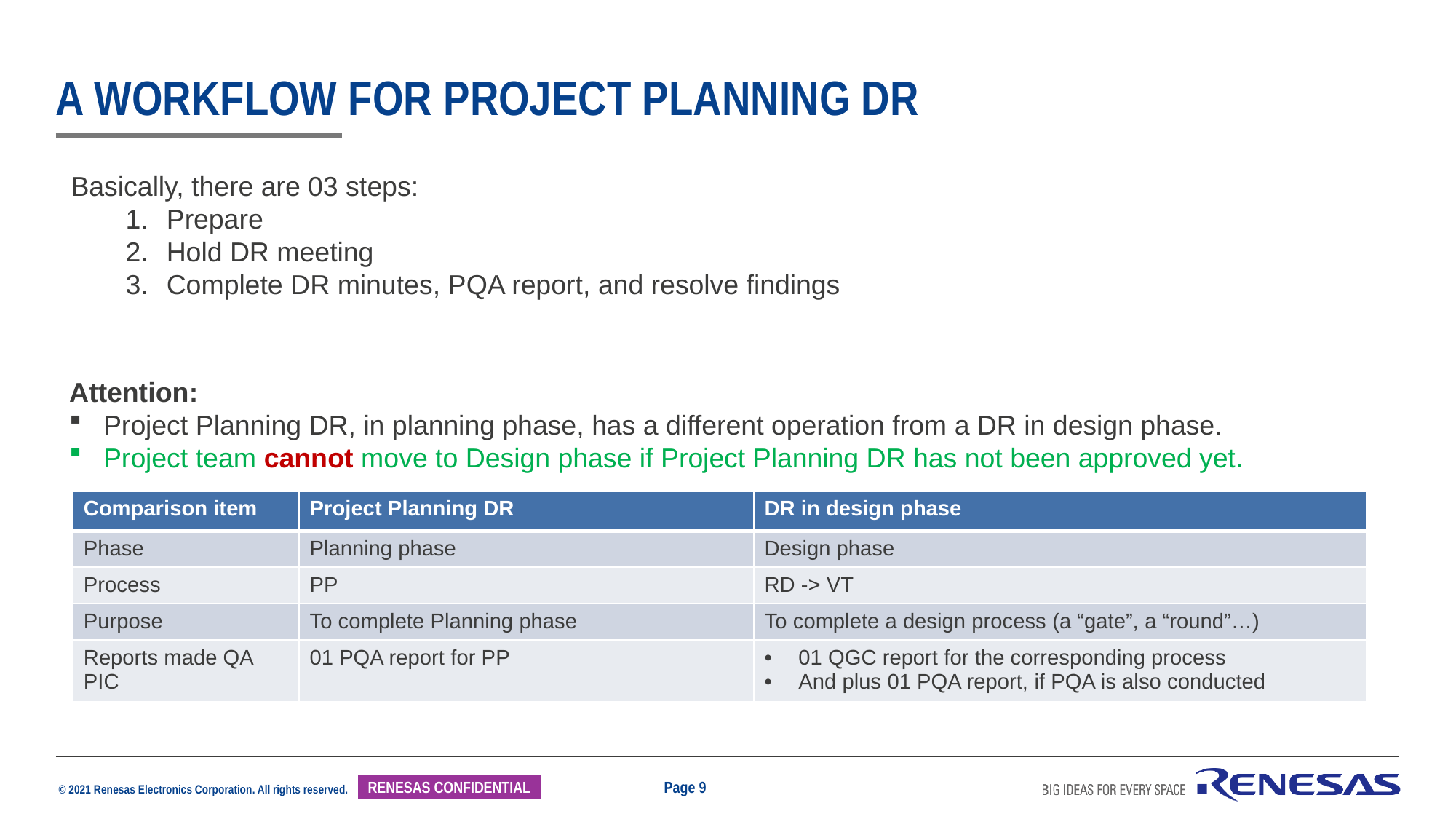

# A workflow for project planning dr
Basically, there are 03 steps:
Prepare
Hold DR meeting
Complete DR minutes, PQA report, and resolve findings
Attention:
Project Planning DR, in planning phase, has a different operation from a DR in design phase.
Project team cannot move to Design phase if Project Planning DR has not been approved yet.
| Comparison item | Project Planning DR | DR in design phase |
| --- | --- | --- |
| Phase | Planning phase | Design phase |
| Process | PP | RD -> VT |
| Purpose | To complete Planning phase | To complete a design process (a “gate”, a “round”…) |
| Reports made QA PIC | 01 PQA report for PP | 01 QGC report for the corresponding process And plus 01 PQA report, if PQA is also conducted |